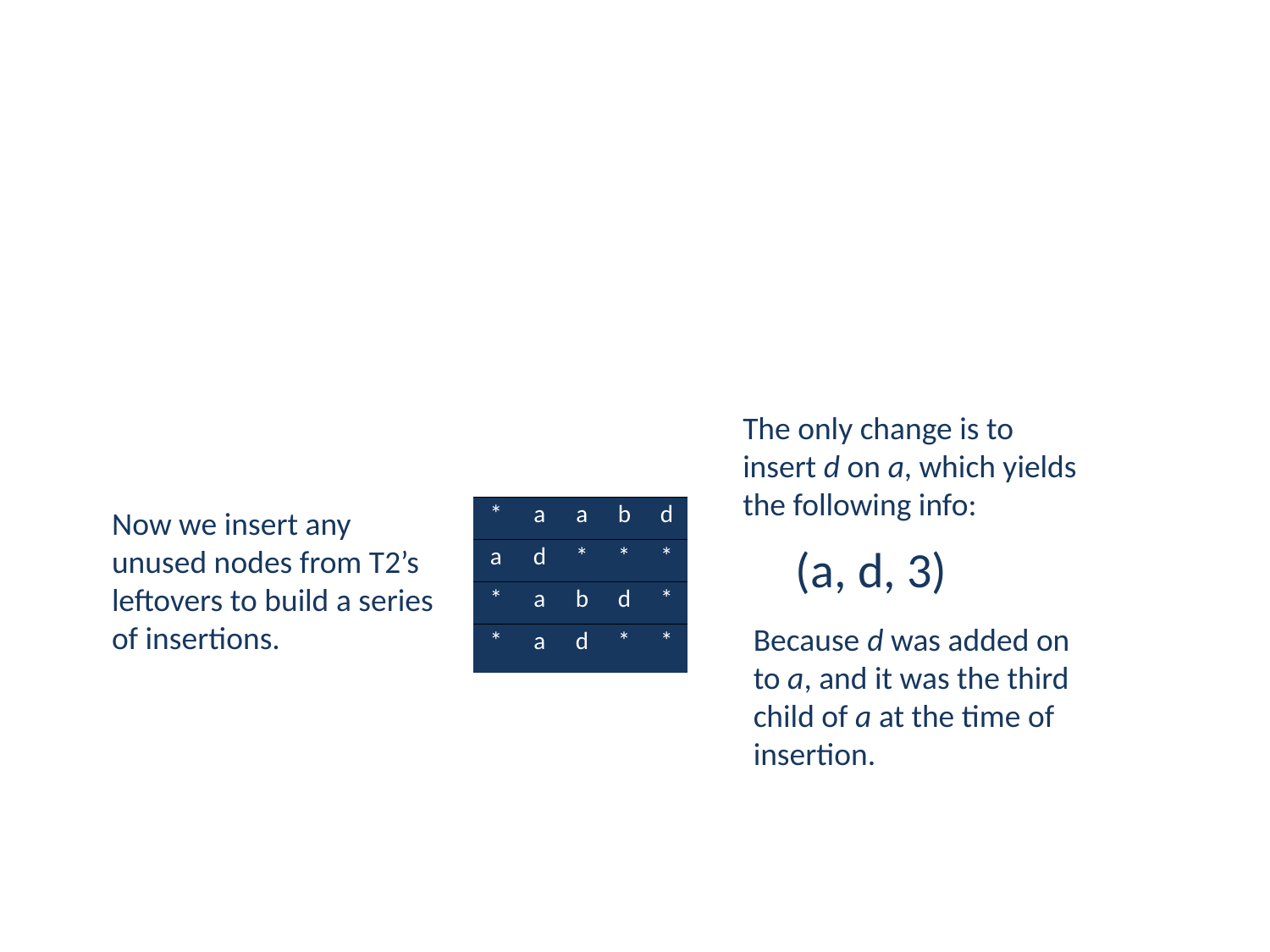

The only change is to insert d on a, which yields the following info:
Now we insert any unused nodes from T2’s leftovers to build a series of insertions.
| \* | a | a | b | d |
| --- | --- | --- | --- | --- |
| a | d | \* | \* | \* |
| \* | a | b | d | \* |
| \* | a | d | \* | \* |
(a, d, 3)
Because d was added on to a, and it was the third child of a at the time of insertion.